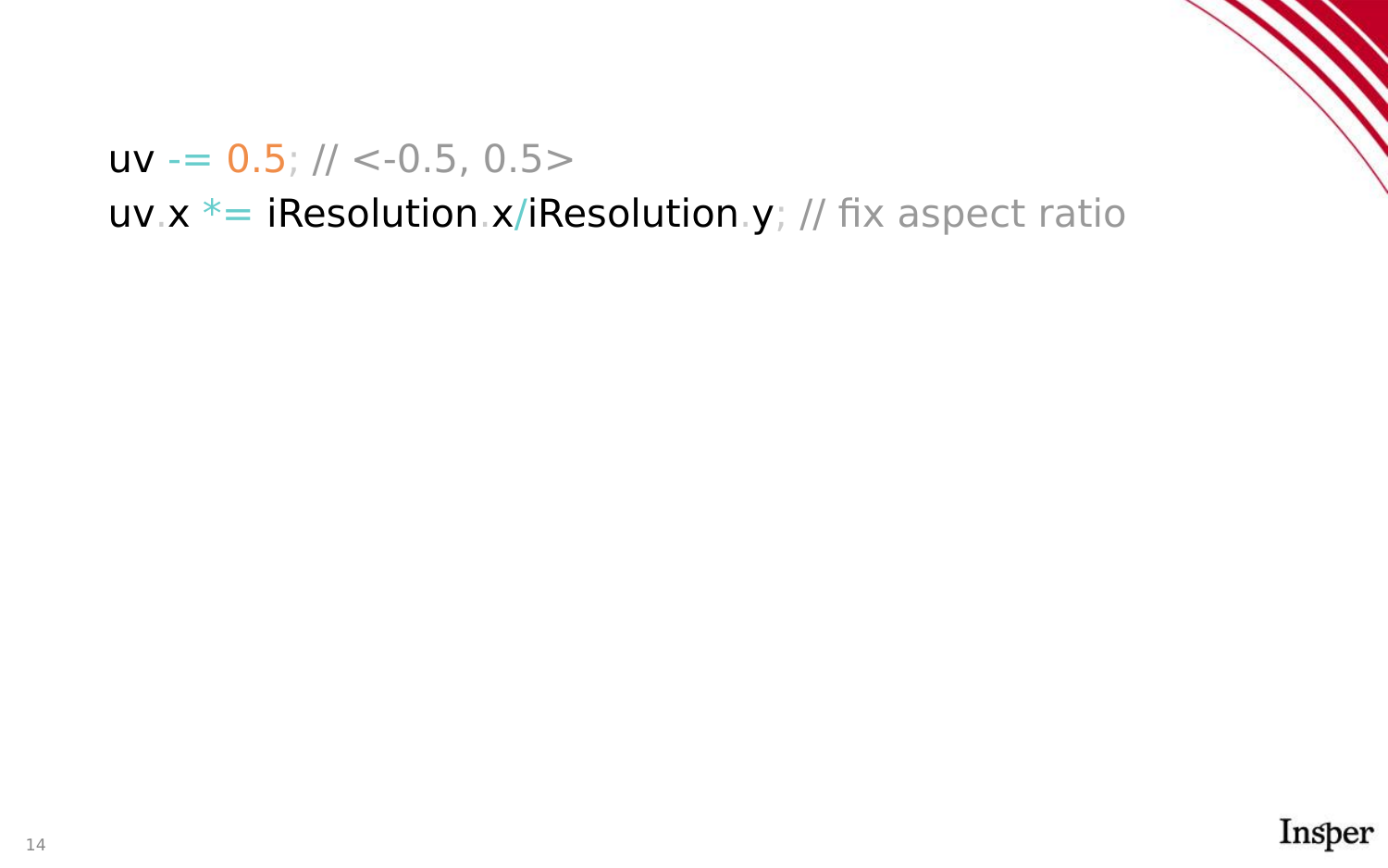

#
uv -= 0.5; // <-0.5, 0.5>
uv.x *= iResolution.x/iResolution.y; // fix aspect ratio
14